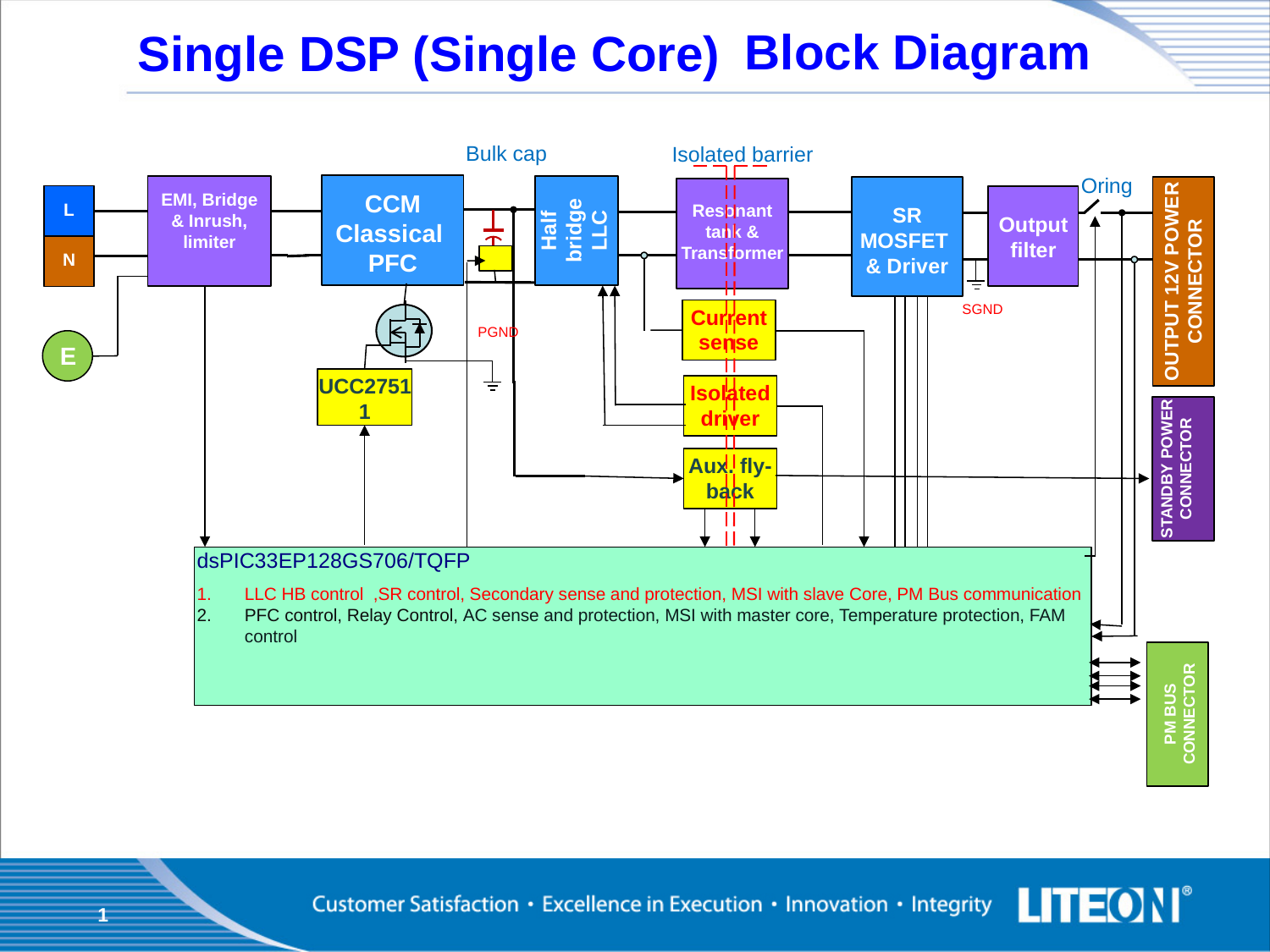

Block Diagram
# Single DSP (Single Core)
Bulk cap
Isolated barrier
Oring
CCM Classical
PFC
EMI, Bridge
& Inrush, limiter
Half bridge LLC
SR MOSFET
& Driver
OUTPUT 12V POWER CONNECTOR

Resonant tank & Transformer
L

Output filter
N

SGND

Current sense
PGND
E
UCC27511
Isolated driver
STANDBY POWER CONNECTOR
Aux. fly- back
dsPIC33EP128GS706/TQFP
LLC HB control  ,SR control, Secondary sense and protection, MSI with slave Core, PM Bus communication
PFC control, Relay Control, AC sense and protection, MSI with master core, Temperature protection, FAM control

PM BUS CONNECTOR
1